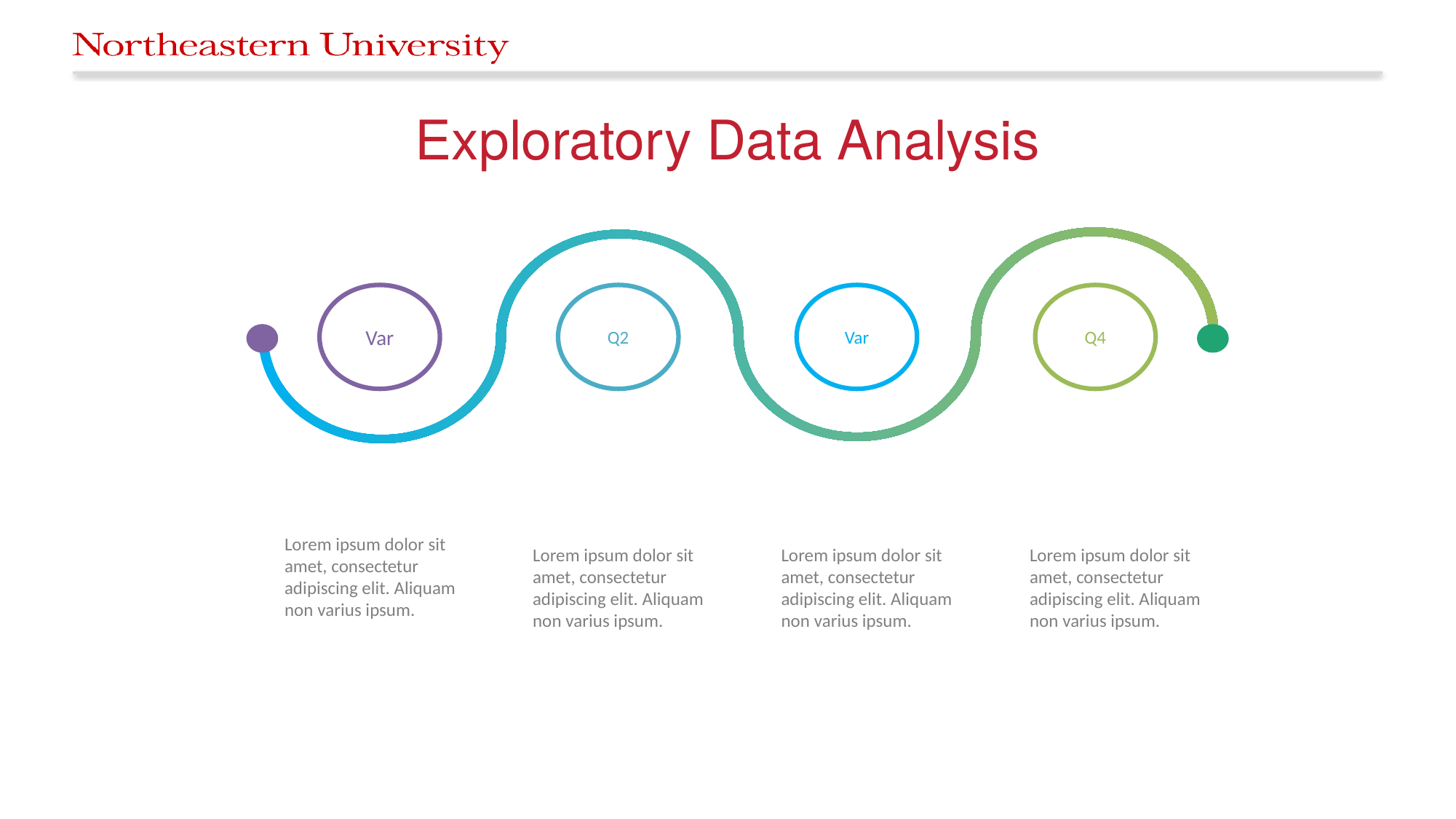

# Exploratory Data Analysis

Var
Q2
Var
Q4

Lorem ipsum dolor sit amet, consectetur adipiscing elit. Aliquam non varius ipsum.

Lorem ipsum dolor sit amet, consectetur adipiscing elit. Aliquam non varius ipsum.
Lorem ipsum dolor sit amet, consectetur adipiscing elit. Aliquam non varius ipsum.
Lorem ipsum dolor sit amet, consectetur adipiscing elit. Aliquam non varius ipsum.